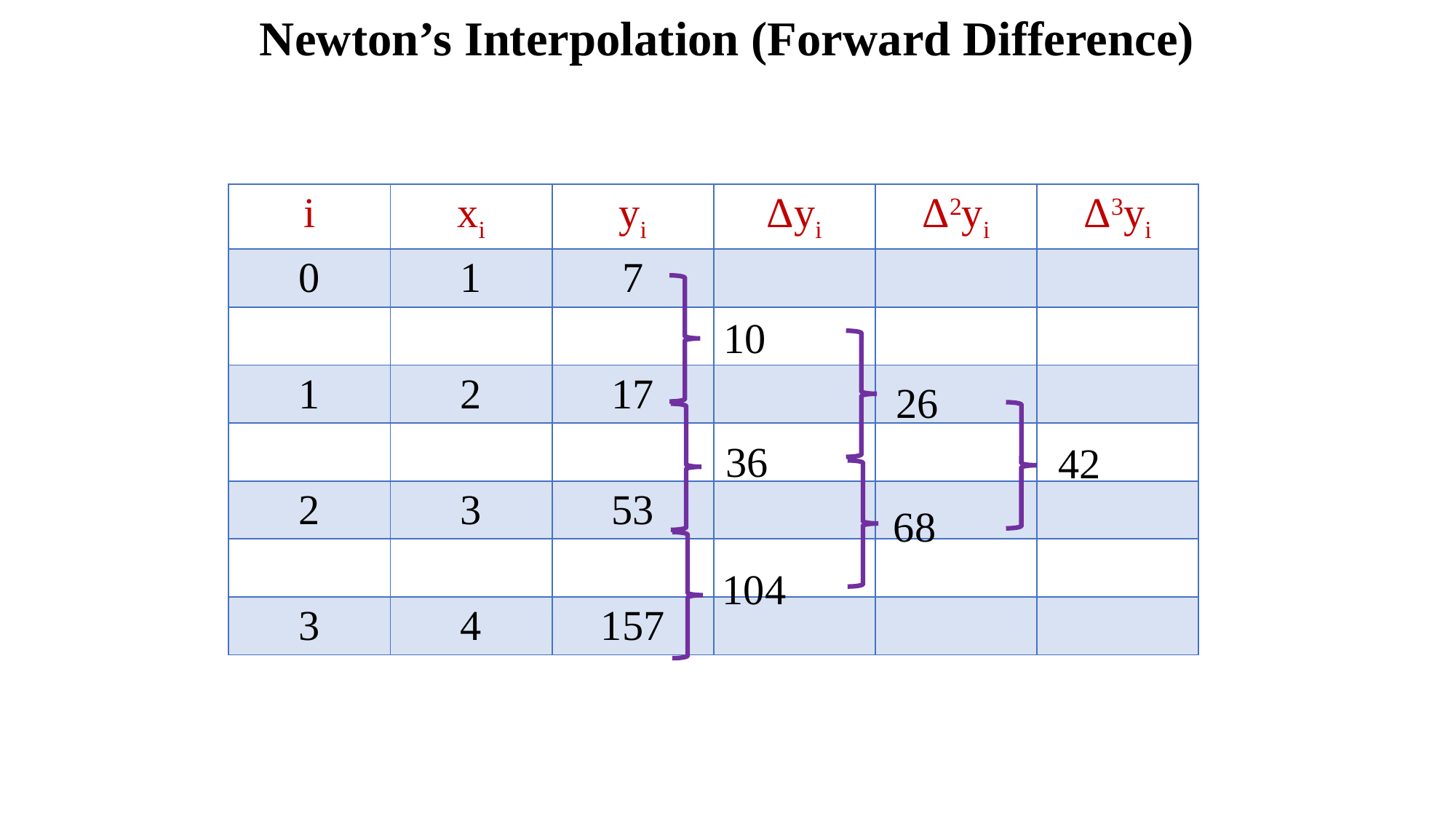

# Newton’s Interpolation (Forward Difference)
| i | xi | yi | Δyi | Δ2yi | Δ3yi |
| --- | --- | --- | --- | --- | --- |
| 0 | 1 | 7 |  |  |  |
|  |  |  |  |  |  |
| 1 | 2 | 17 |  |  |  |
|  |  |  |  |  |  |
| 2 | 3 | 53 |  |  |  |
|  |  |  |  |  |  |
| 3 | 4 | 157 |  |  |  |

10

26

36
42

68

104